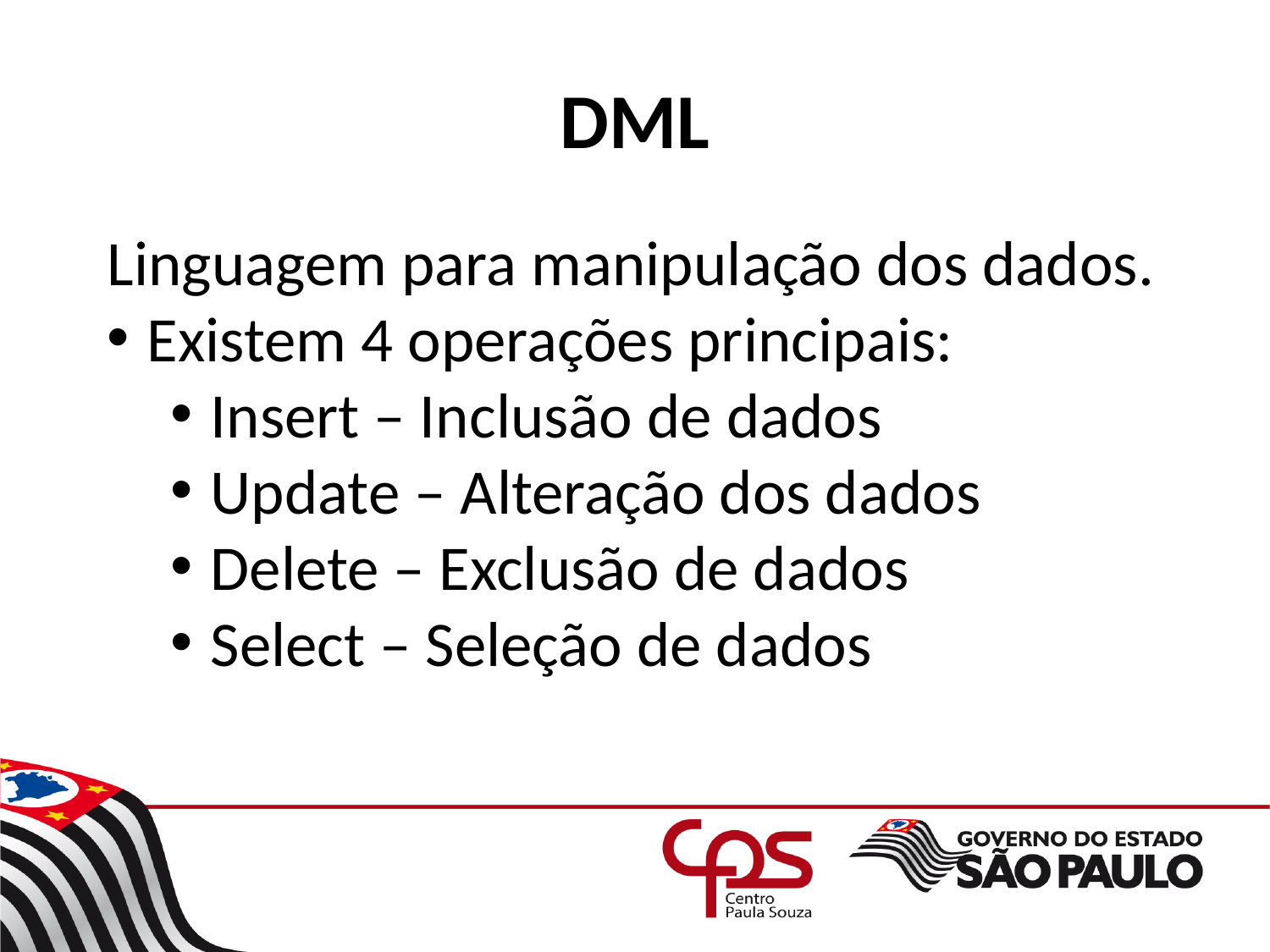

# DML
Linguagem para manipulação dos dados.
Existem 4 operações principais:
Insert – Inclusão de dados
Update – Alteração dos dados
Delete – Exclusão de dados
Select – Seleção de dados